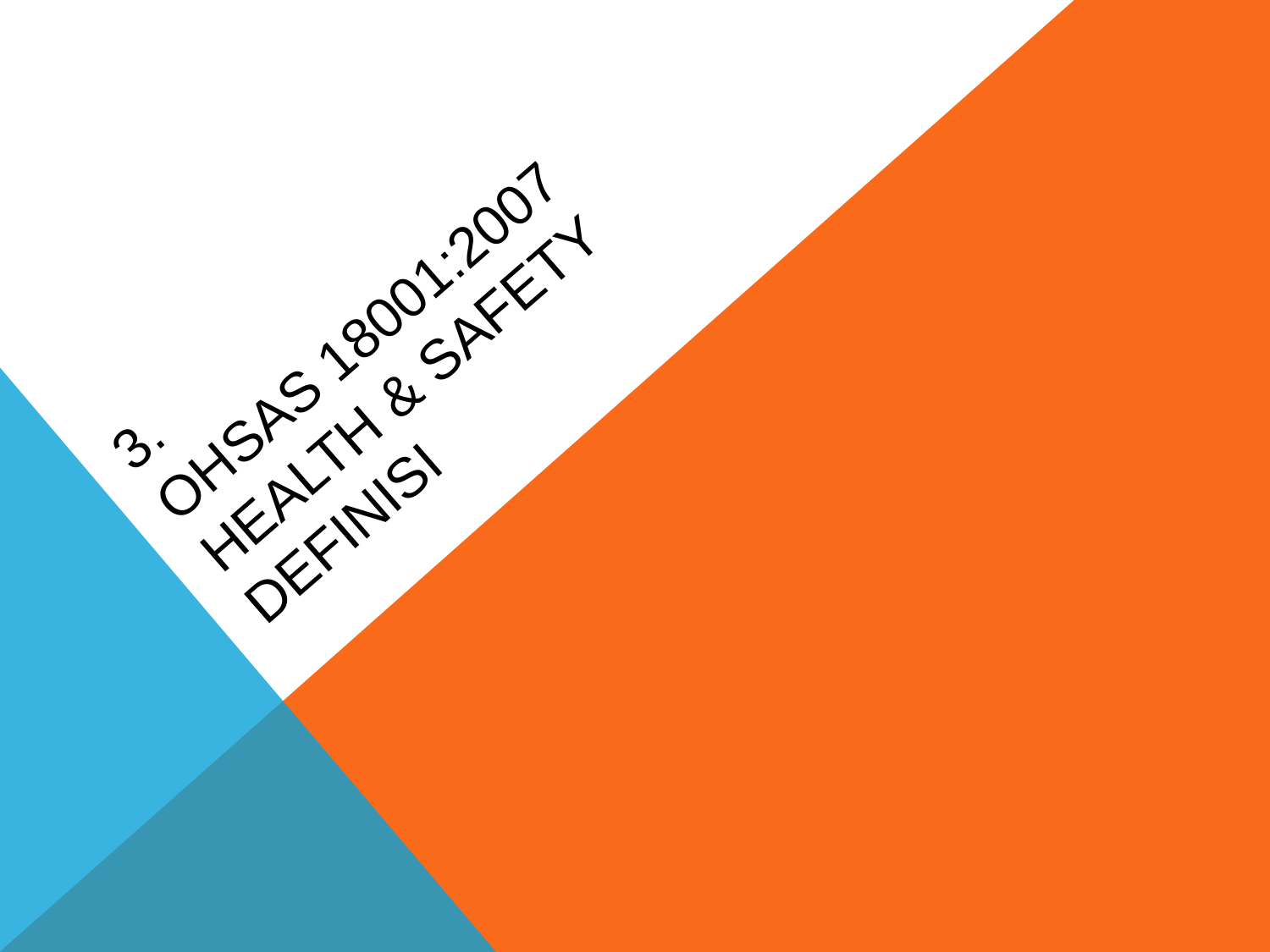

# 3. OHSAS 18001:2007 health & safety DEFINISI